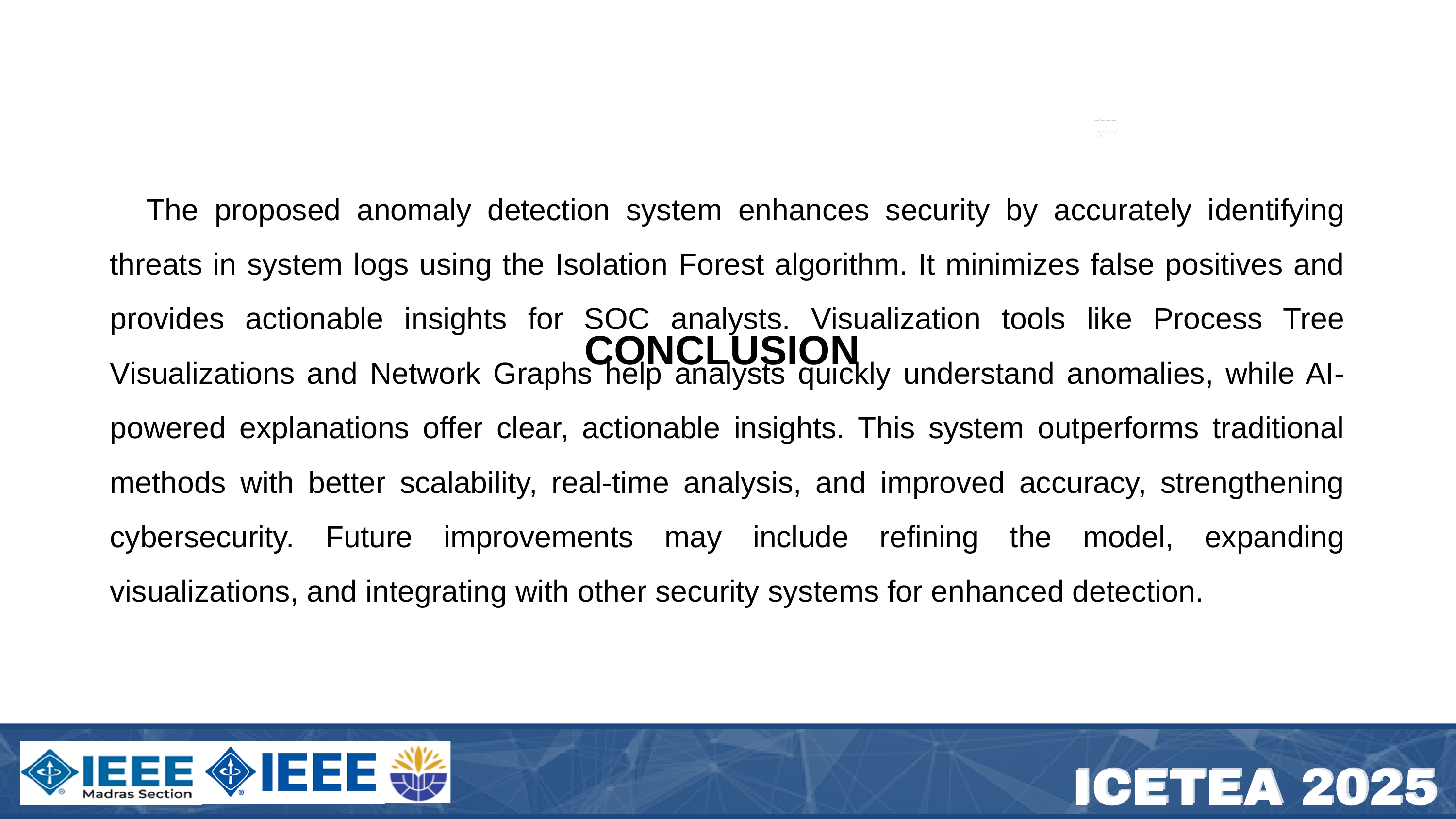

CONCLUSION

The proposed anomaly detection system enhances security by accurately identifying threats in system logs using the Isolation Forest algorithm. It minimizes false positives and provides actionable insights for SOC analysts. Visualization tools like Process Tree Visualizations and Network Graphs help analysts quickly understand anomalies, while AI-powered explanations offer clear, actionable insights. This system outperforms traditional methods with better scalability, real-time analysis, and improved accuracy, strengthening cybersecurity. Future improvements may include refining the model, expanding visualizations, and integrating with other security systems for enhanced detection.

ICETEA 2025

ICETEA 2025